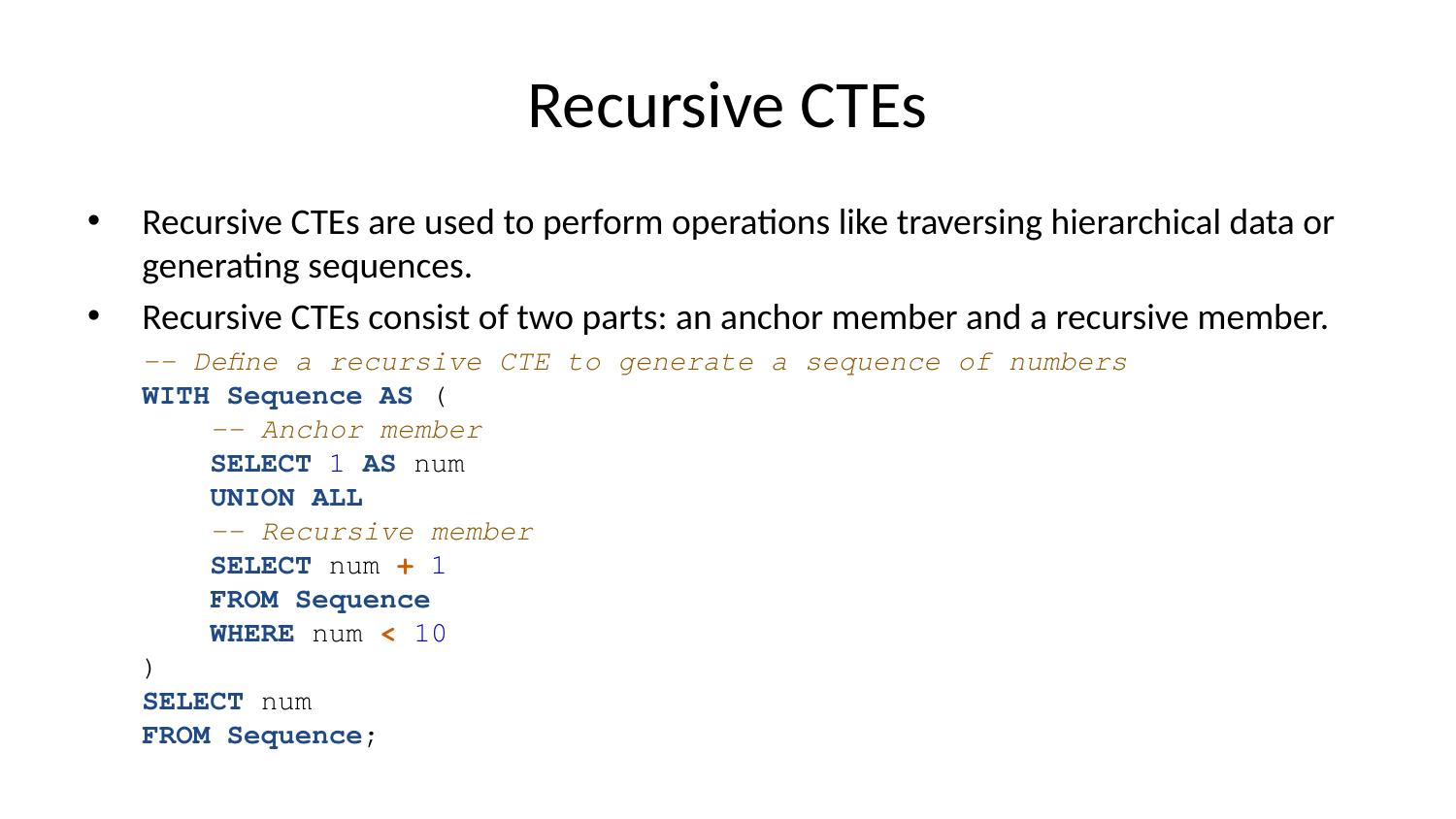

# Recursive CTEs
Recursive CTEs are used to perform operations like traversing hierarchical data or generating sequences.
Recursive CTEs consist of two parts: an anchor member and a recursive member.
-- Define a recursive CTE to generate a sequence of numbers
WITH Sequence AS (
    -- Anchor member
    SELECT 1 AS num
    UNION ALL
    -- Recursive member
    SELECT num + 1
    FROM Sequence
    WHERE num < 10
)
SELECT num
FROM Sequence;